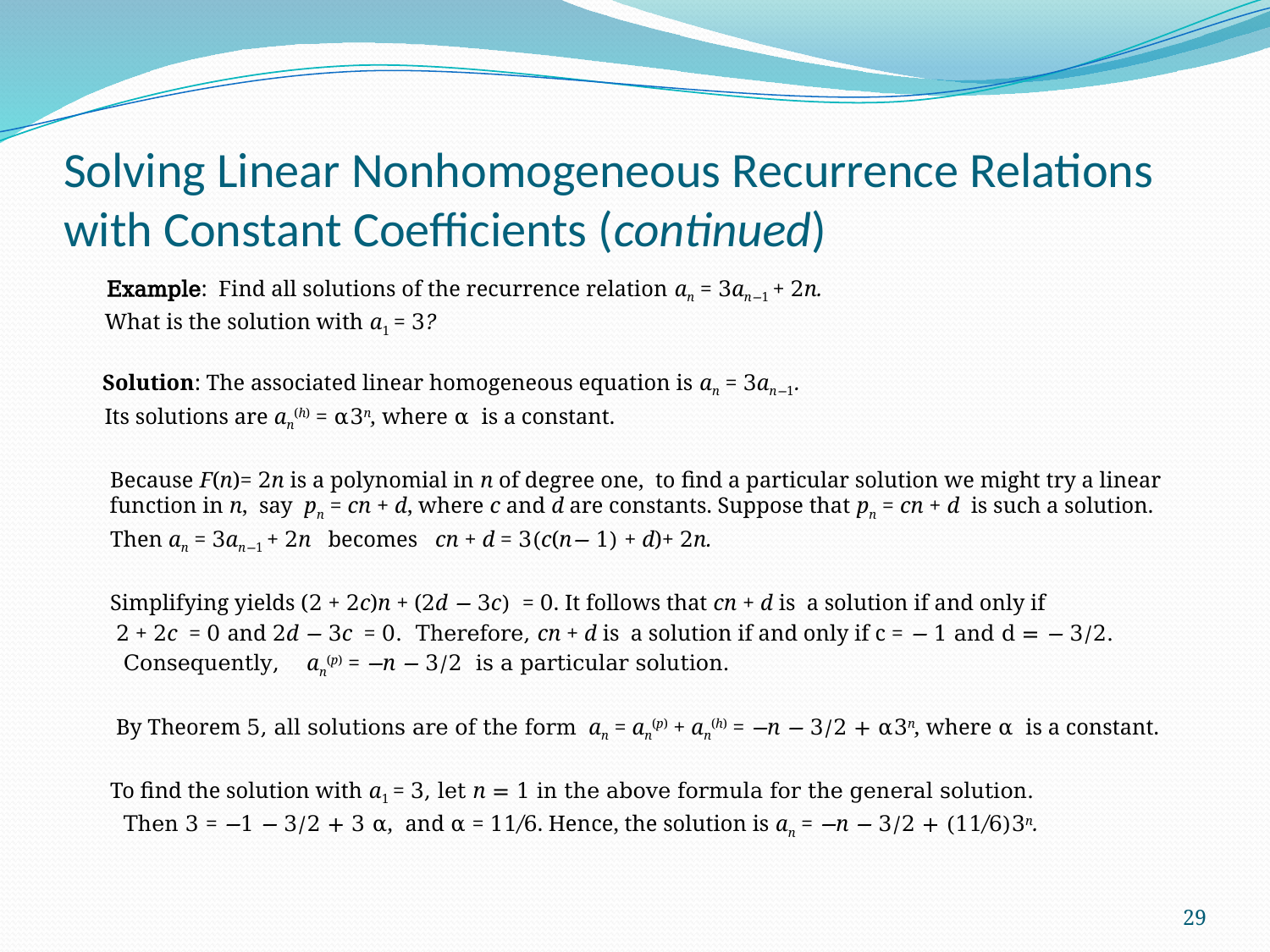

# Solving Linear Nonhomogeneous Recurrence Relations with Constant Coefficients (continued)
     Example:  Find all solutions of the recurrence relation an = 3an−1 + 2n.
     What is the solution with a1 = 3?

     Solution: The associated linear homogeneous equation is an = 3an−1.
     Its solutions are an(h) = α3n, where α  is a constant.

      Because F(n)= 2n is a polynomial in n of degree one,  to find a particular solution we might try a linear function in n,  say  pn = cn + d, where c and d are constants. Suppose that pn = cn + d  is such a solution.
      Then an = 3an−1 + 2n   becomes   cn + d = 3(c(n− 1) + d)+ 2n.

      Simplifying yields (2 + 2c)n + (2d − 3c)  = 0. It follows that cn + d is  a solution if and only if
       2 + 2c  = 0 and 2d − 3c  = 0.  Therefore, cn + d is  a solution if and only if c = − 1 and d = − 3/2.
       Consequently,    an(p) = −n − 3/2  is a particular solution.

       By Theorem 5, all solutions are of the form  an = an(p) + an(h) = −n − 3/2 + α3n, where α  is a constant.

      To find the solution with a1 = 3, let n = 1 in the above formula for the general solution.
       Then 3 = −1 − 3/2 + 3 α,  and α = 11/6. Hence, the solution is an = −n − 3/2 + (11/6)3n.

29